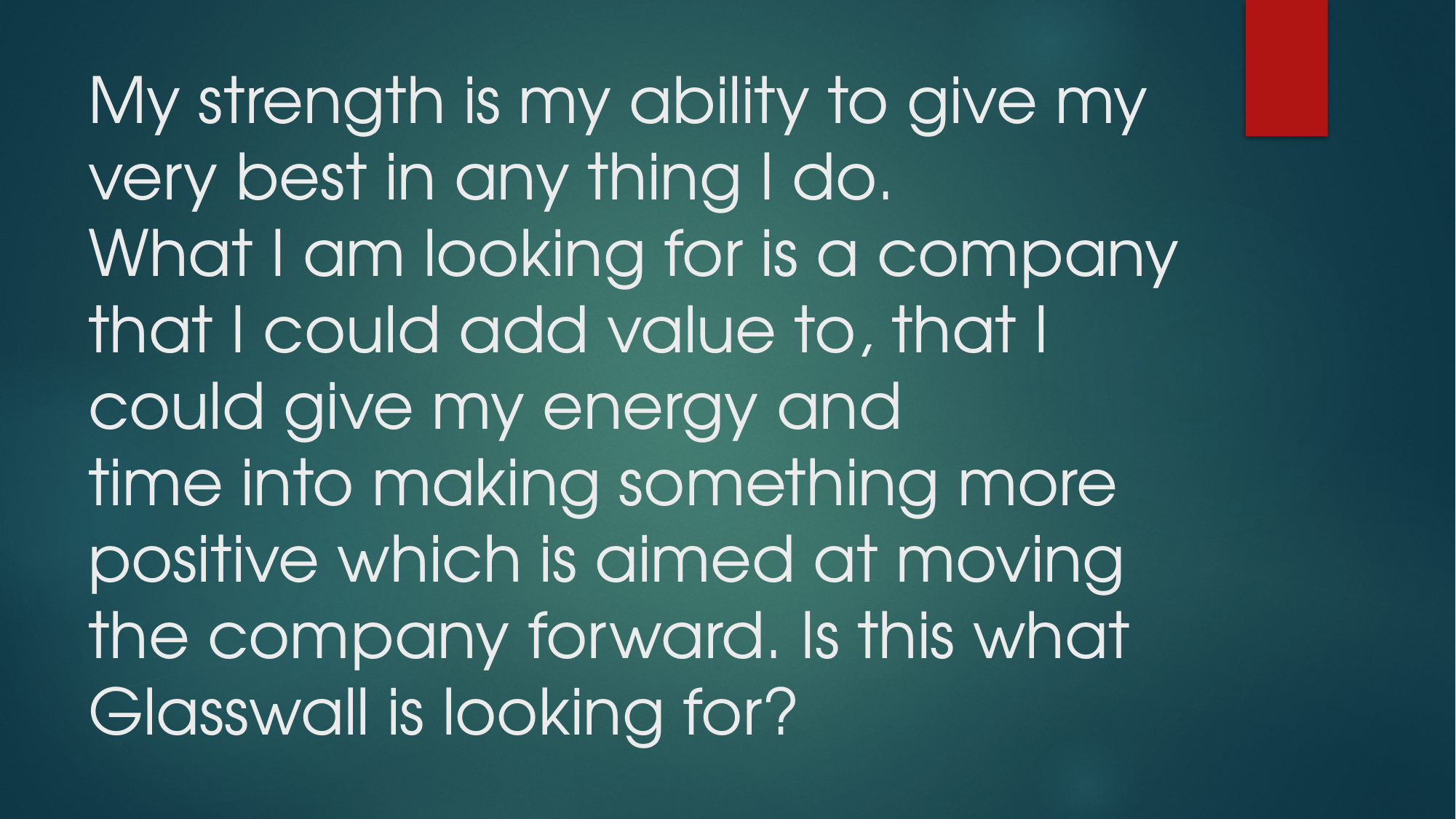

# My strength is my ability to give my very best in any thing I do. What I am looking for is a company that I could add value to, that I could give my energy and time into making something more positive which is aimed at moving the company forward. Is this what Glasswall is looking for?